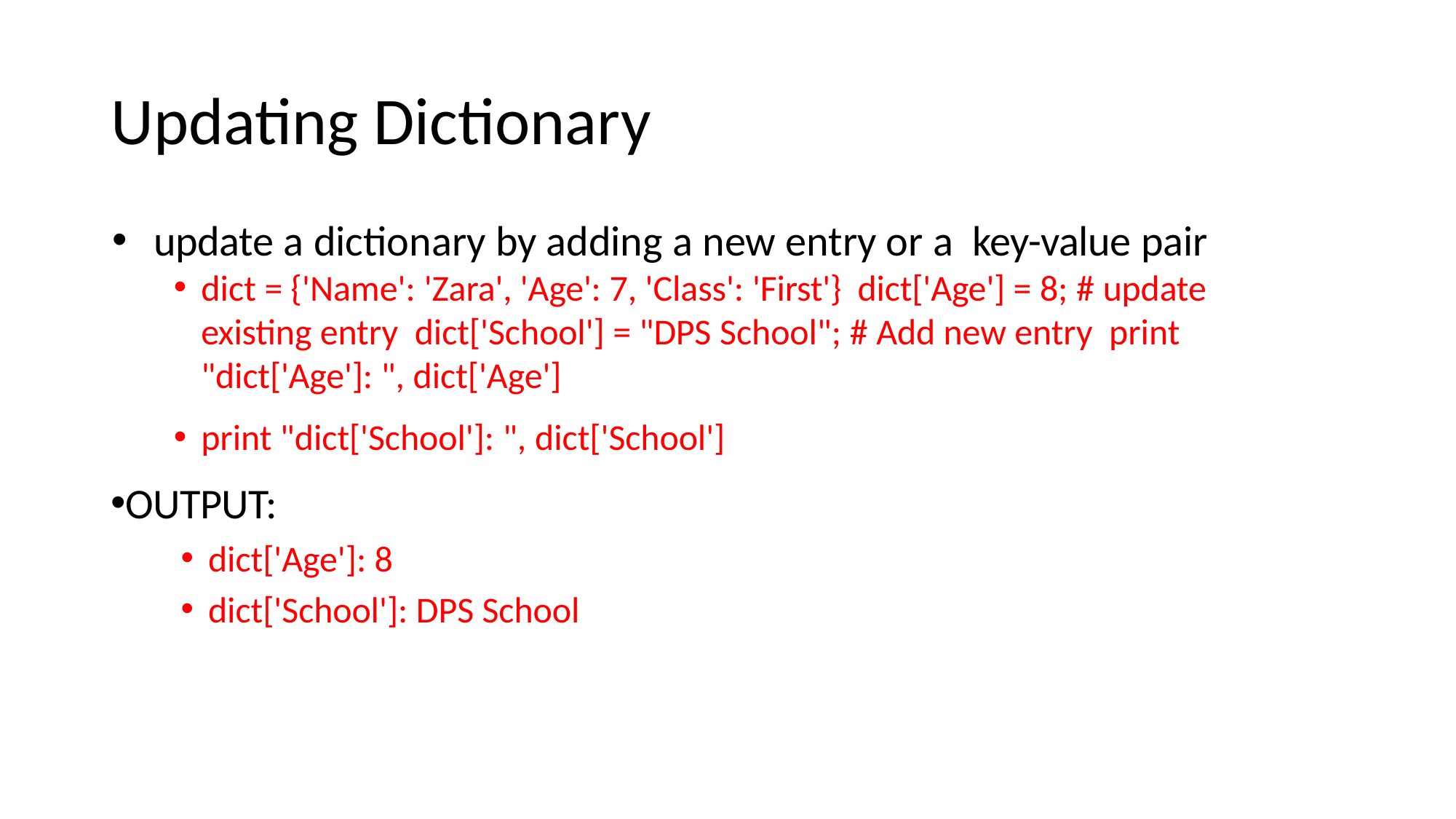

# Updating Dictionary
update a dictionary by adding a new entry or a  key-value pair
dict = {'Name': 'Zara', 'Age': 7, 'Class': 'First'}  dict['Age'] = 8; # update existing entry  dict['School'] = "DPS School"; # Add new entry  print "dict['Age']: ", dict['Age']
print "dict['School']: ", dict['School']
OUTPUT:
dict['Age']: 8
dict['School']: DPS School